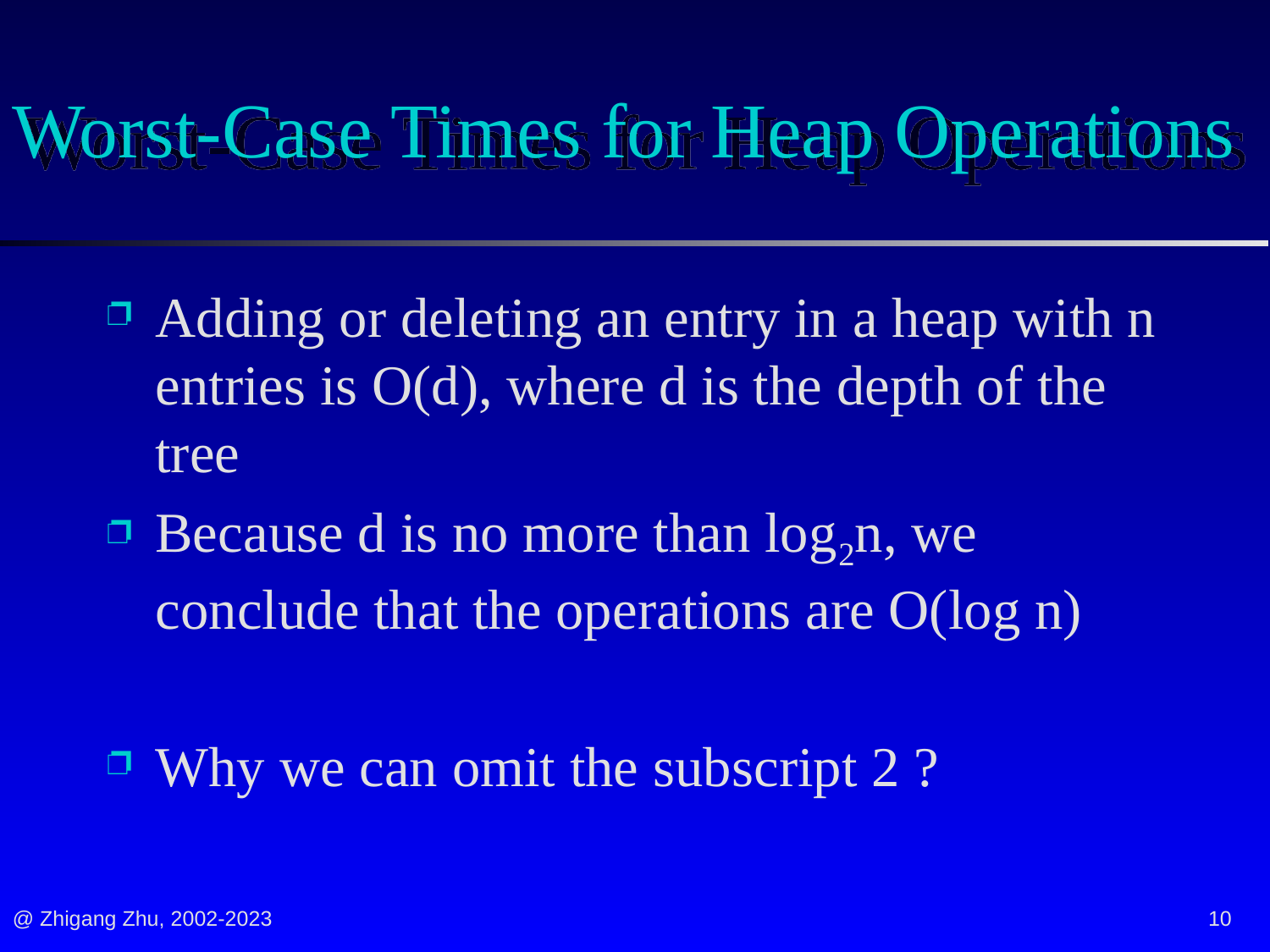

# Worst-Case Times for Heap Operations
Adding or deleting an entry in a heap with n entries is O(d), where d is the depth of the tree
Because d is no more than log2n, we conclude that the operations are O(log n)

Why we can omit the subscript 2 ?